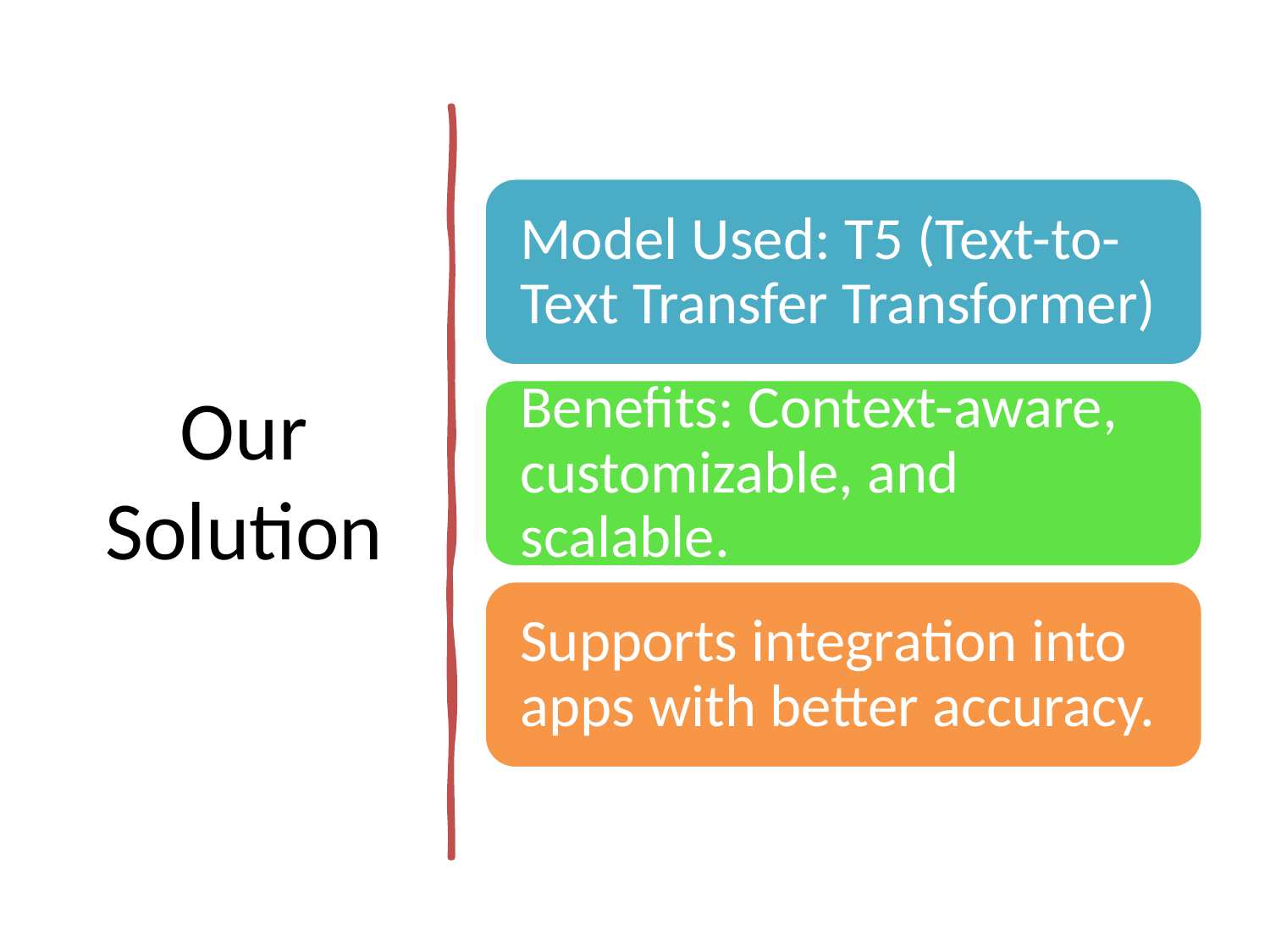

Model Used: T5 (Text-to-Text Transfer Transformer)
Benefits: Context-aware, customizable, and scalable.
Supports integration into apps with better accuracy.
# Our Solution